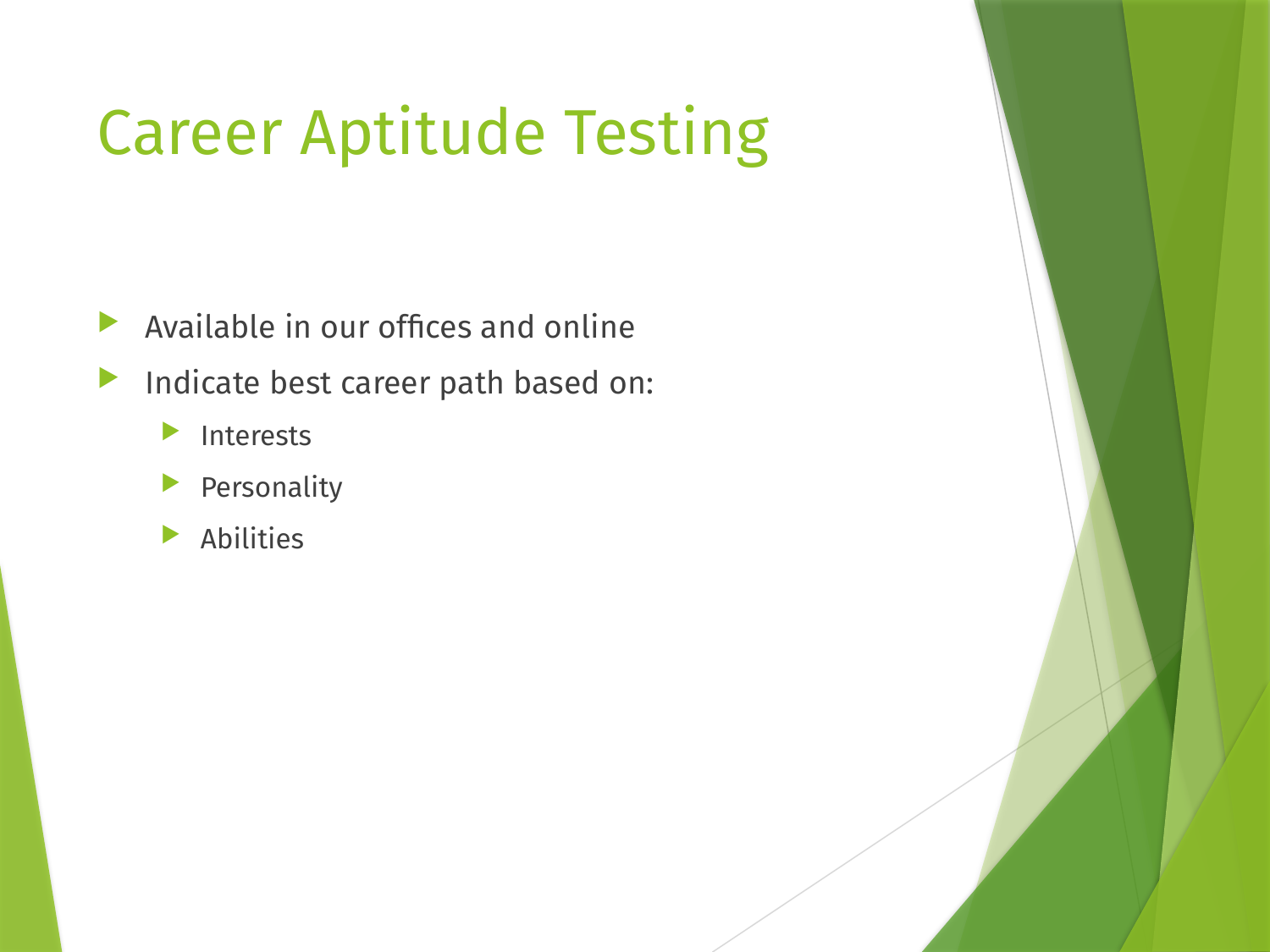

# Career Aptitude Testing
Available in our offices and online
Indicate best career path based on:
Interests
Personality
Abilities